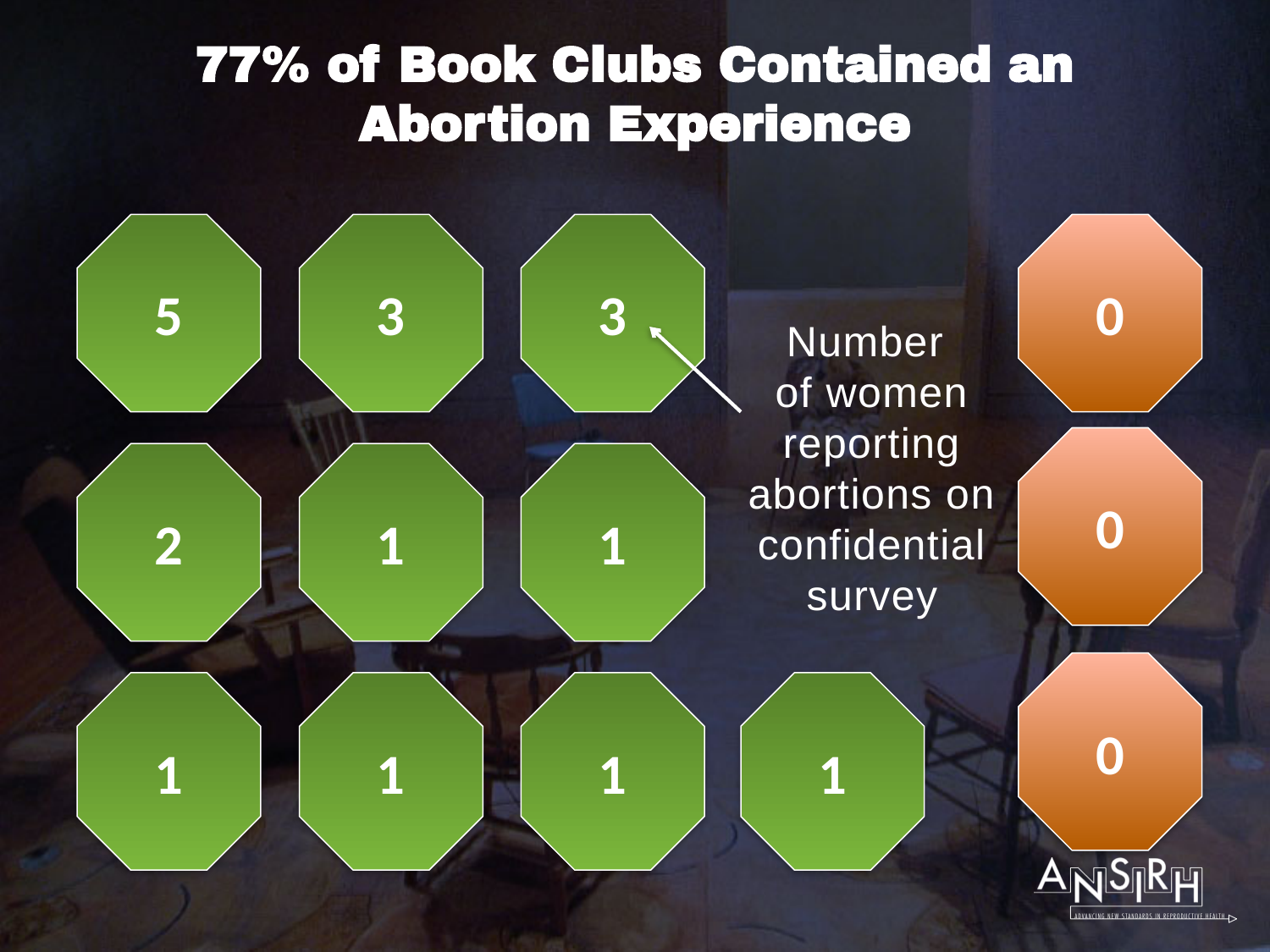

# 77% of Book Clubs Contained an Abortion Experience
5
3
3
0
Number
of women reporting abortions on confidential survey
0
2
1
1
0
1
1
1
1